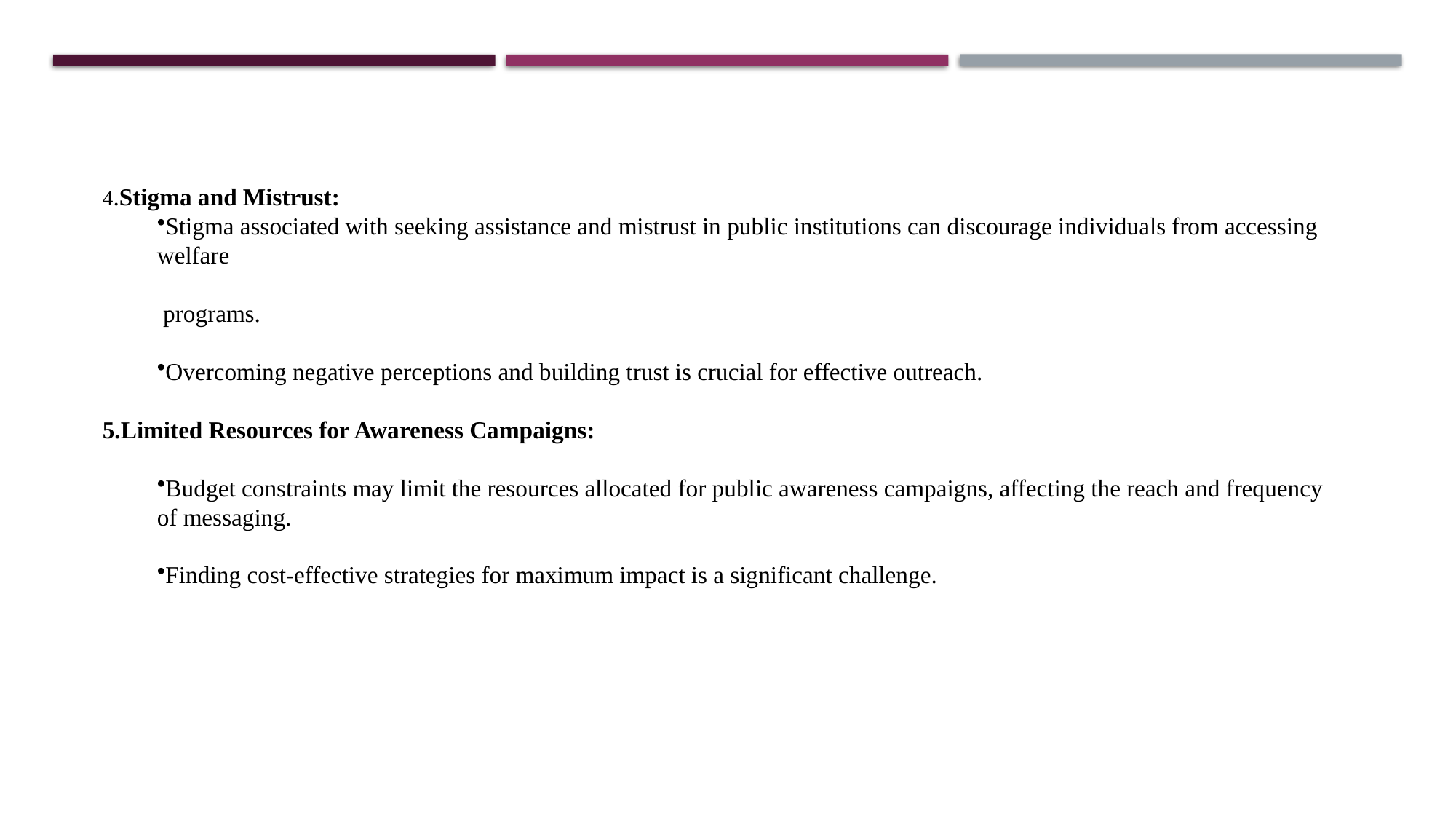

4.Stigma and Mistrust:
Stigma associated with seeking assistance and mistrust in public institutions can discourage individuals from accessing welfare

 programs.

Overcoming negative perceptions and building trust is crucial for effective outreach.

5.Limited Resources for Awareness Campaigns:

Budget constraints may limit the resources allocated for public awareness campaigns, affecting the reach and frequency of messaging.

Finding cost-effective strategies for maximum impact is a significant challenge.